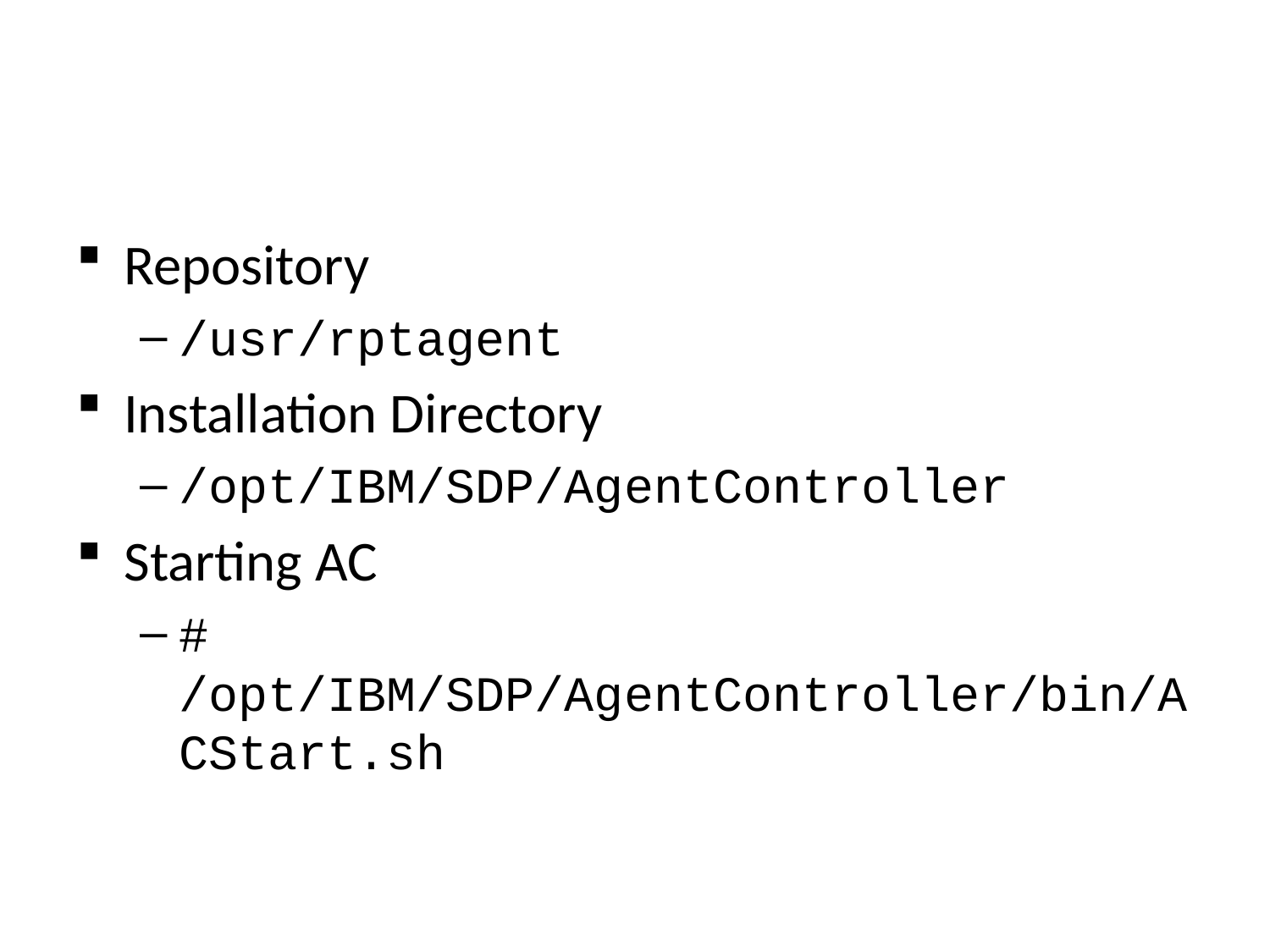

#
Repository
/usr/rptagent
Installation Directory
/opt/IBM/SDP/AgentController
Starting AC
# /opt/IBM/SDP/AgentController/bin/ACStart.sh